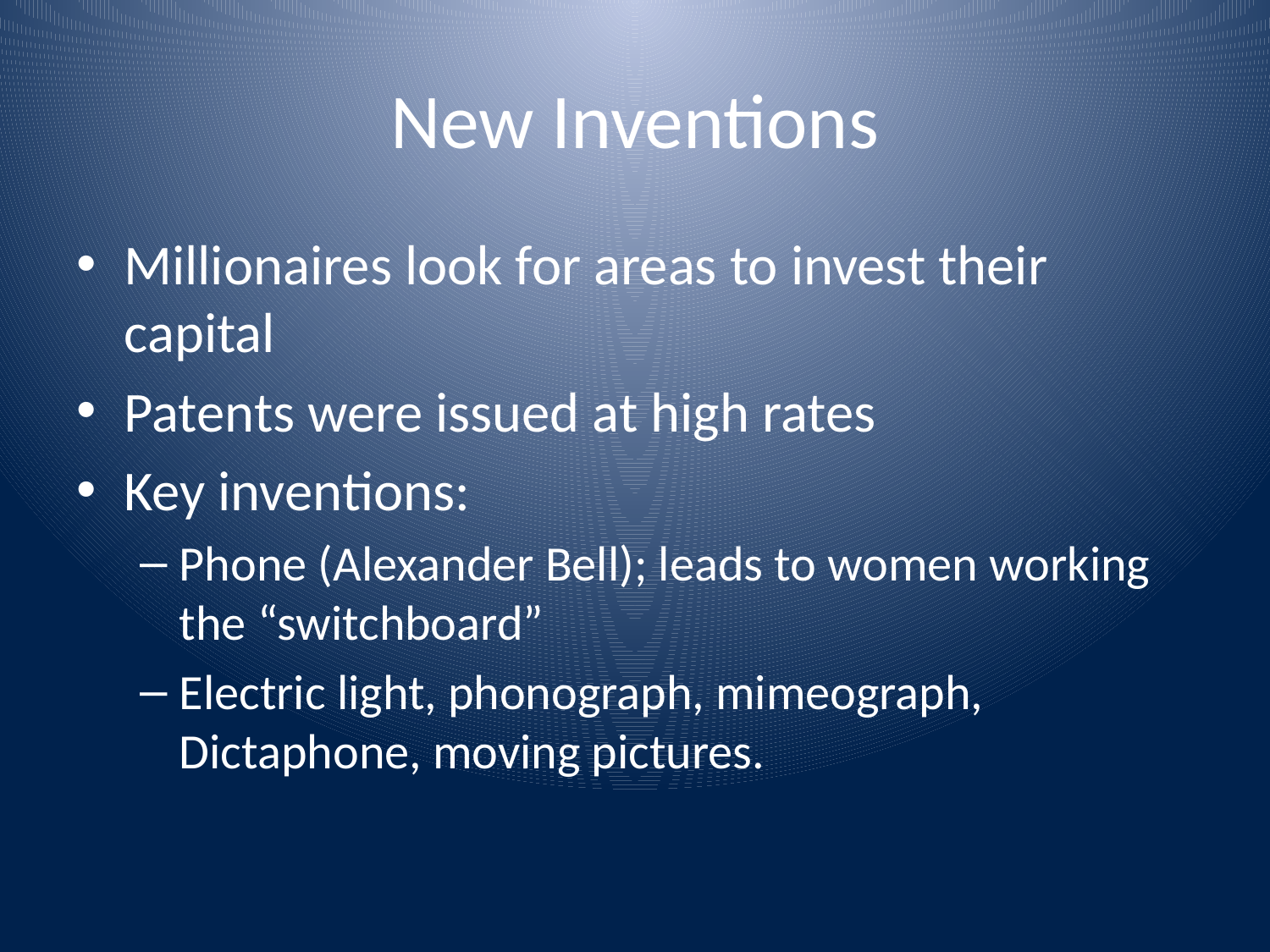

# New Inventions
Millionaires look for areas to invest their capital
Patents were issued at high rates
Key inventions:
Phone (Alexander Bell); leads to women working the “switchboard”
Electric light, phonograph, mimeograph, Dictaphone, moving pictures.